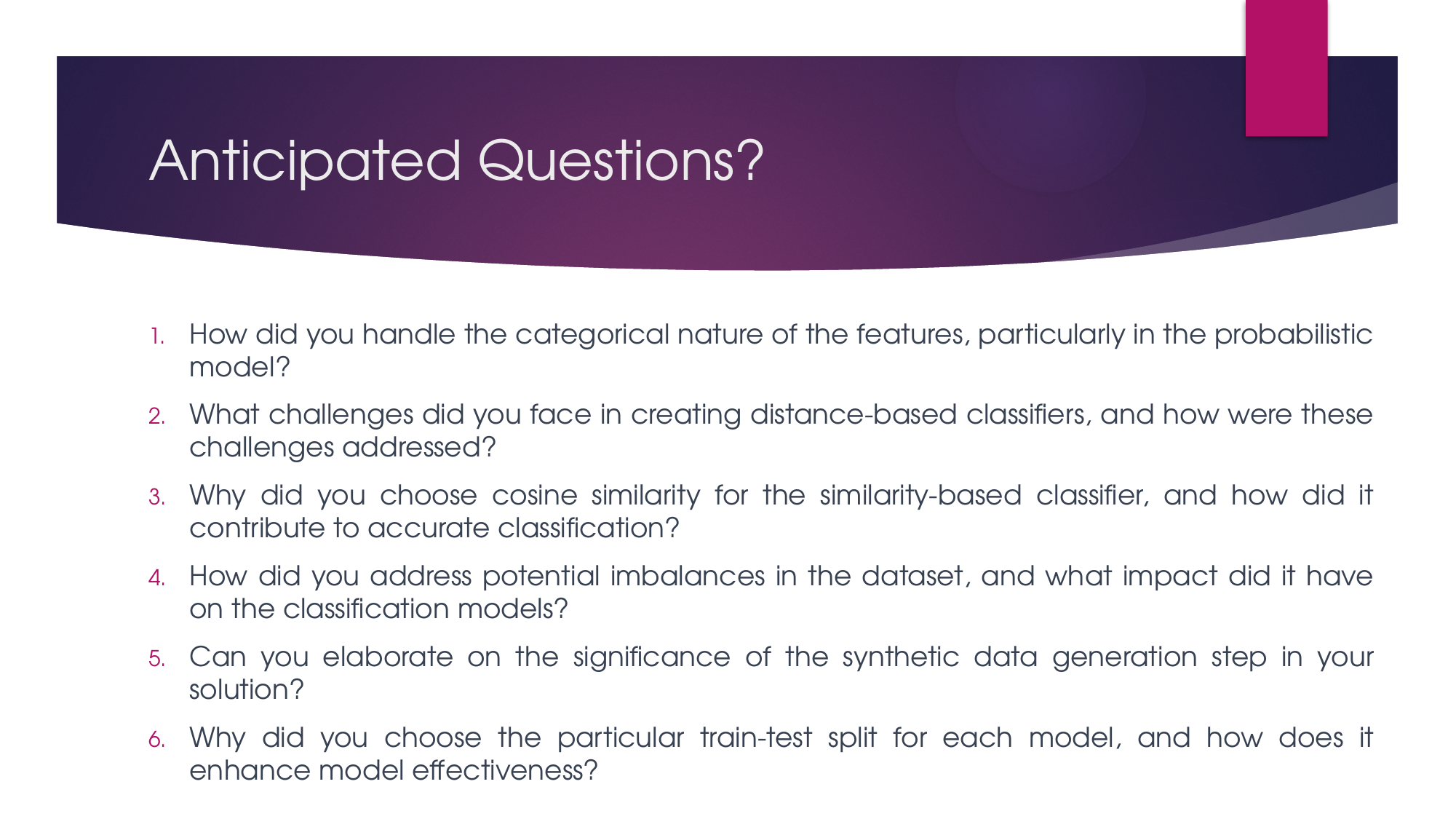

# Anticipated Questions?
How did you handle the categorical nature of the features, particularly in the probabilistic model?
What challenges did you face in creating distance-based classifiers, and how were these challenges addressed?
Why did you choose cosine similarity for the similarity-based classifier, and how did it contribute to accurate classification?
How did you address potential imbalances in the dataset, and what impact did it have on the classification models?
Can you elaborate on the significance of the synthetic data generation step in your solution?
Why did you choose the particular train-test split for each model, and how does it enhance model effectiveness?